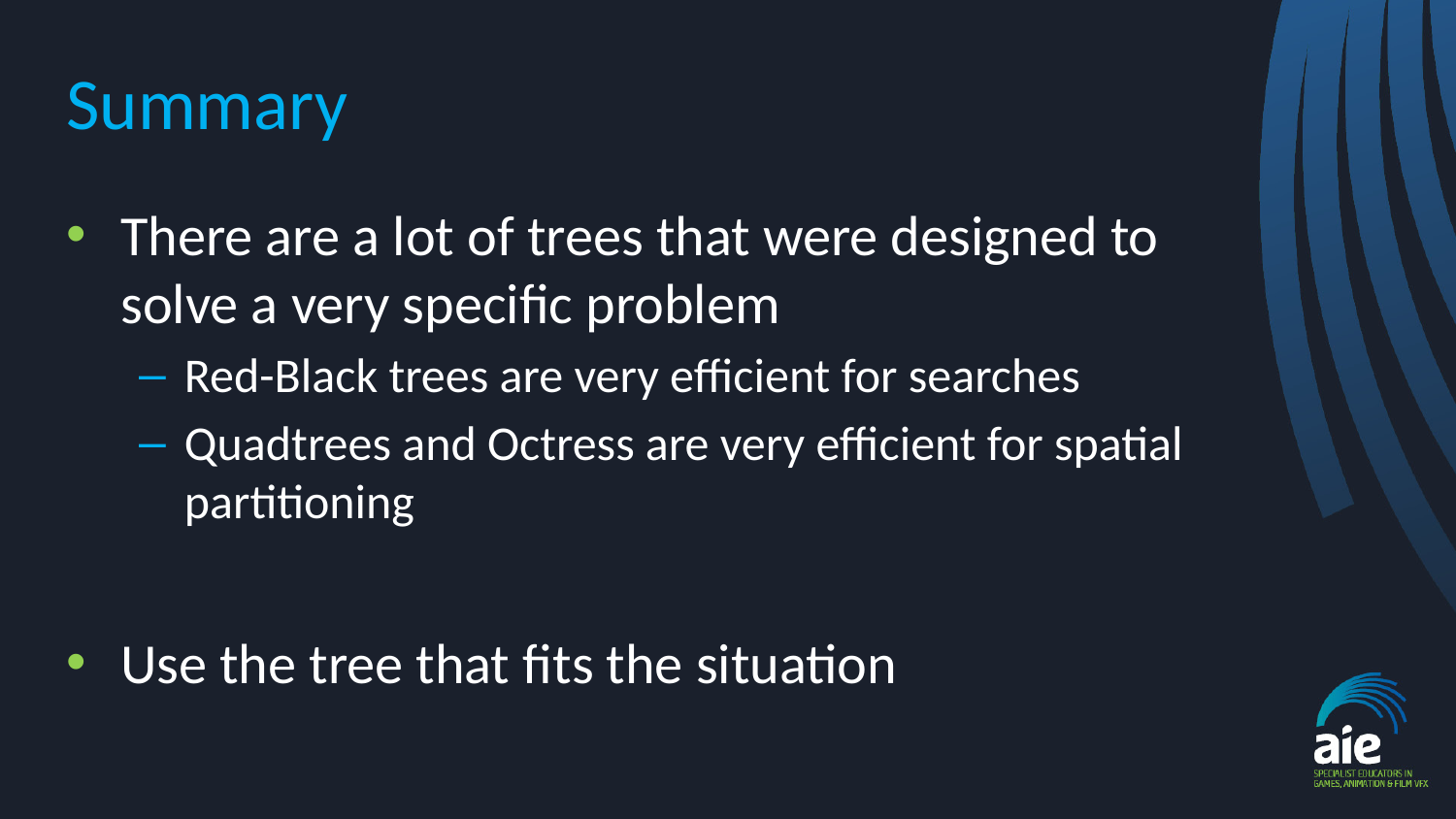

# Summary
There are a lot of trees that were designed to solve a very specific problem
Red-Black trees are very efficient for searches
Quadtrees and Octress are very efficient for spatial partitioning

Use the tree that fits the situation